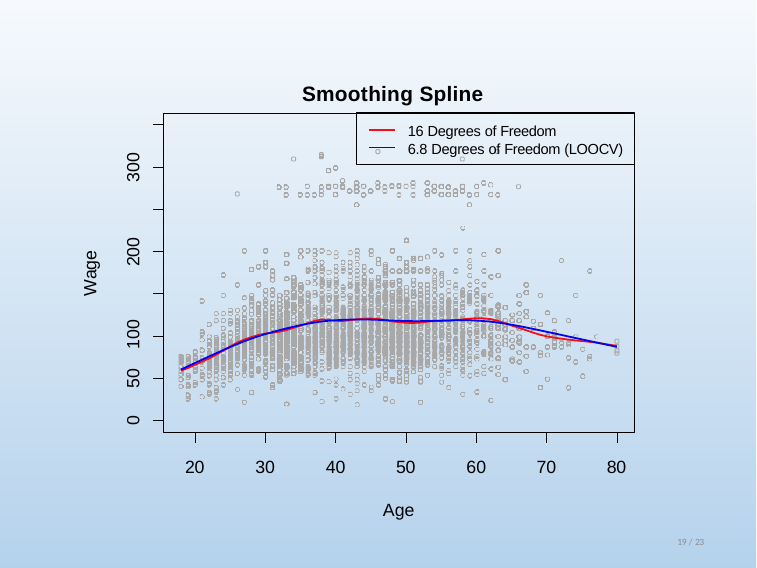

# Smoothing Spline

16 Degrees of Freedom
6.8 Degrees of Freedom (LOOCV)

300

200
Wage

50    100

0

20
30
40
50
60
70
80
Age
19 / 23